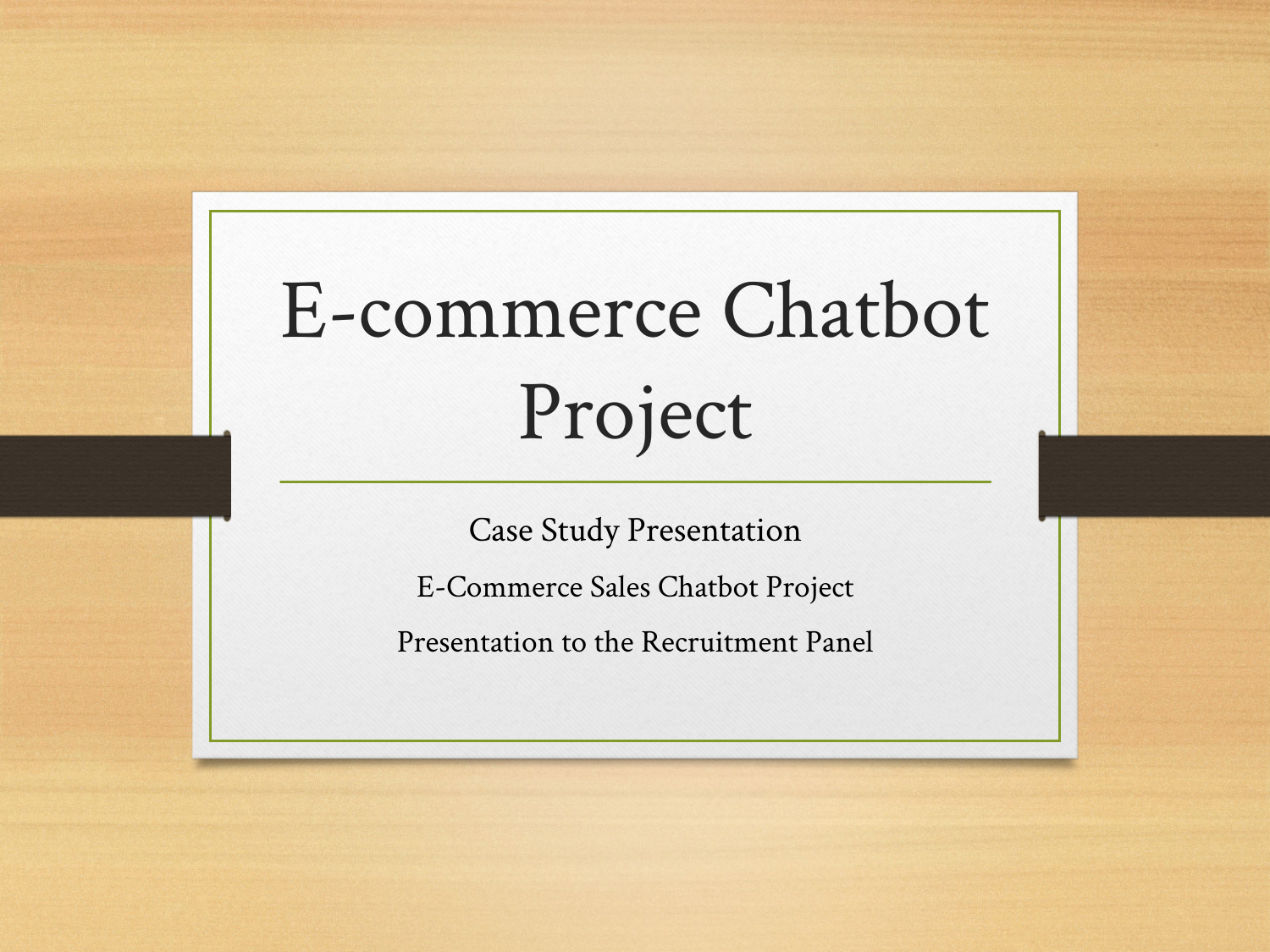

# E-commerce Chatbot Project
Case Study Presentation
E-Commerce Sales Chatbot Project
Presentation to the Recruitment Panel